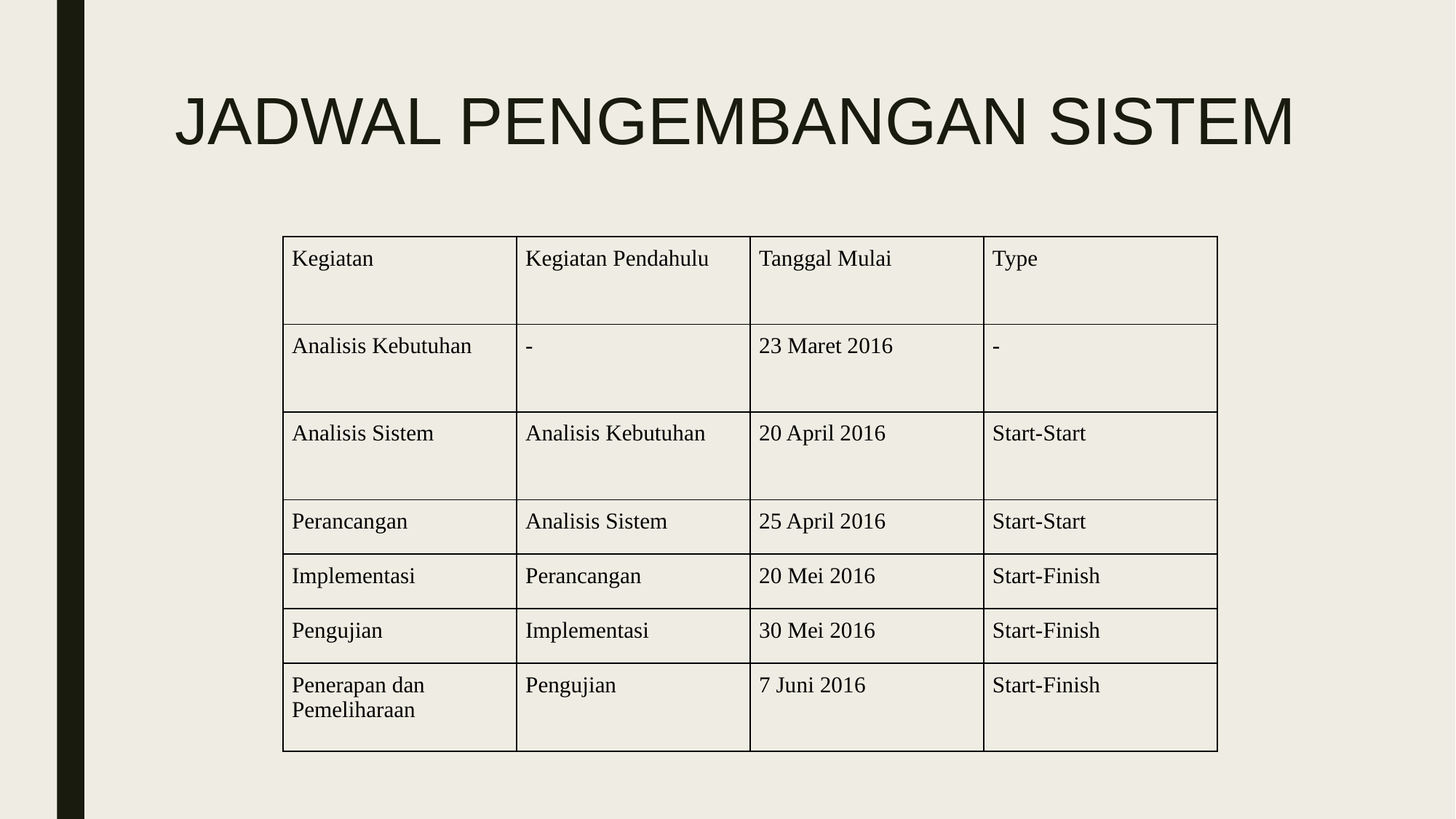

# JADWAL PENGEMBANGAN SISTEM
| Kegiatan | Kegiatan Pendahulu | Tanggal Mulai | Type |
| --- | --- | --- | --- |
| Analisis Kebutuhan | - | 23 Maret 2016 | - |
| Analisis Sistem | Analisis Kebutuhan | 20 April 2016 | Start-Start |
| Perancangan | Analisis Sistem | 25 April 2016 | Start-Start |
| Implementasi | Perancangan | 20 Mei 2016 | Start-Finish |
| Pengujian | Implementasi | 30 Mei 2016 | Start-Finish |
| Penerapan dan Pemeliharaan | Pengujian | 7 Juni 2016 | Start-Finish |